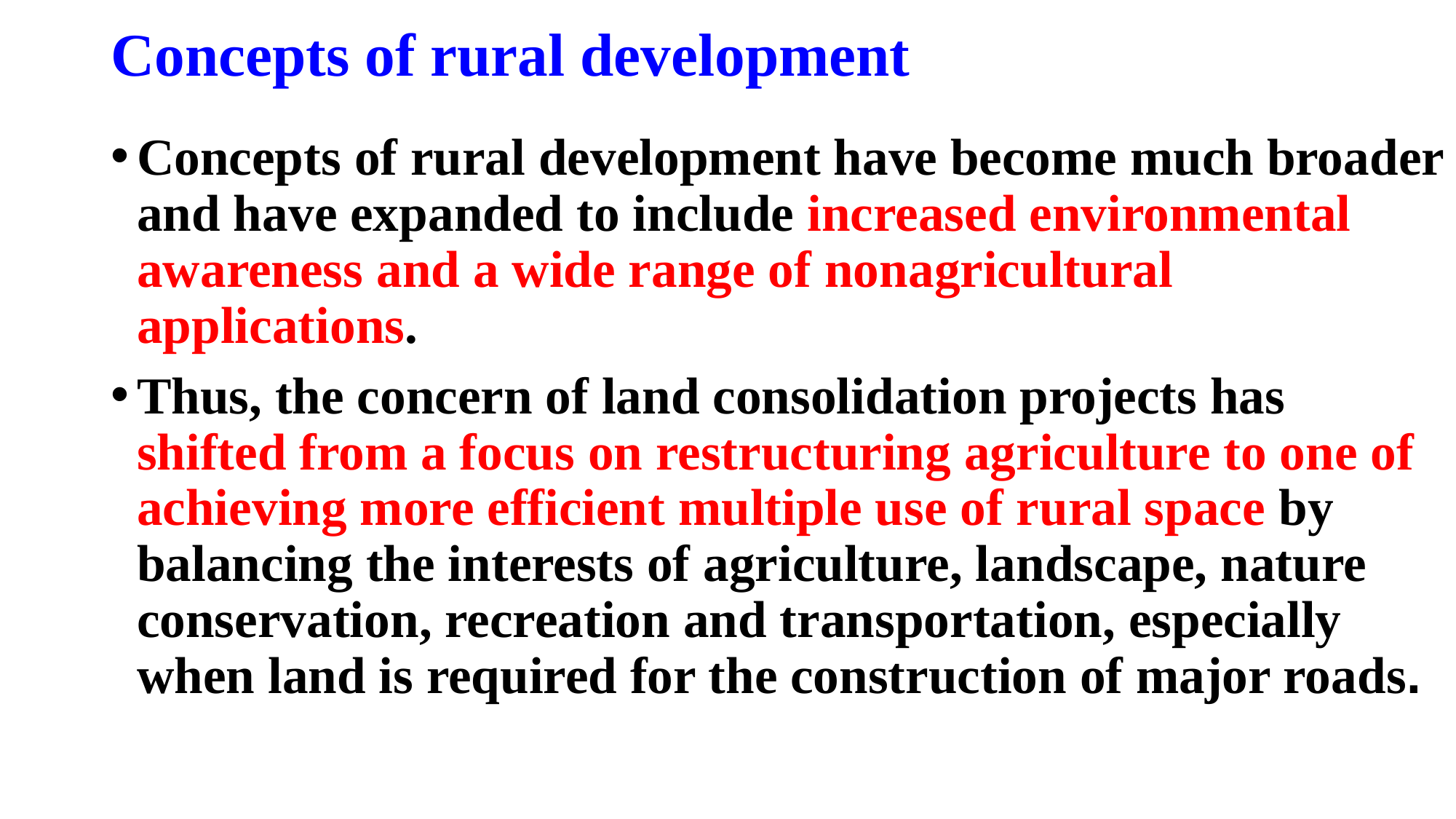

# Concepts of rural development
Concepts of rural development have become much broader and have expanded to include increased environmental awareness and a wide range of nonagricultural applications.
Thus, the concern of land consolidation projects has shifted from a focus on restructuring agriculture to one of achieving more efficient multiple use of rural space by balancing the interests of agriculture, landscape, nature conservation, recreation and transportation, especially when land is required for the construction of major roads.